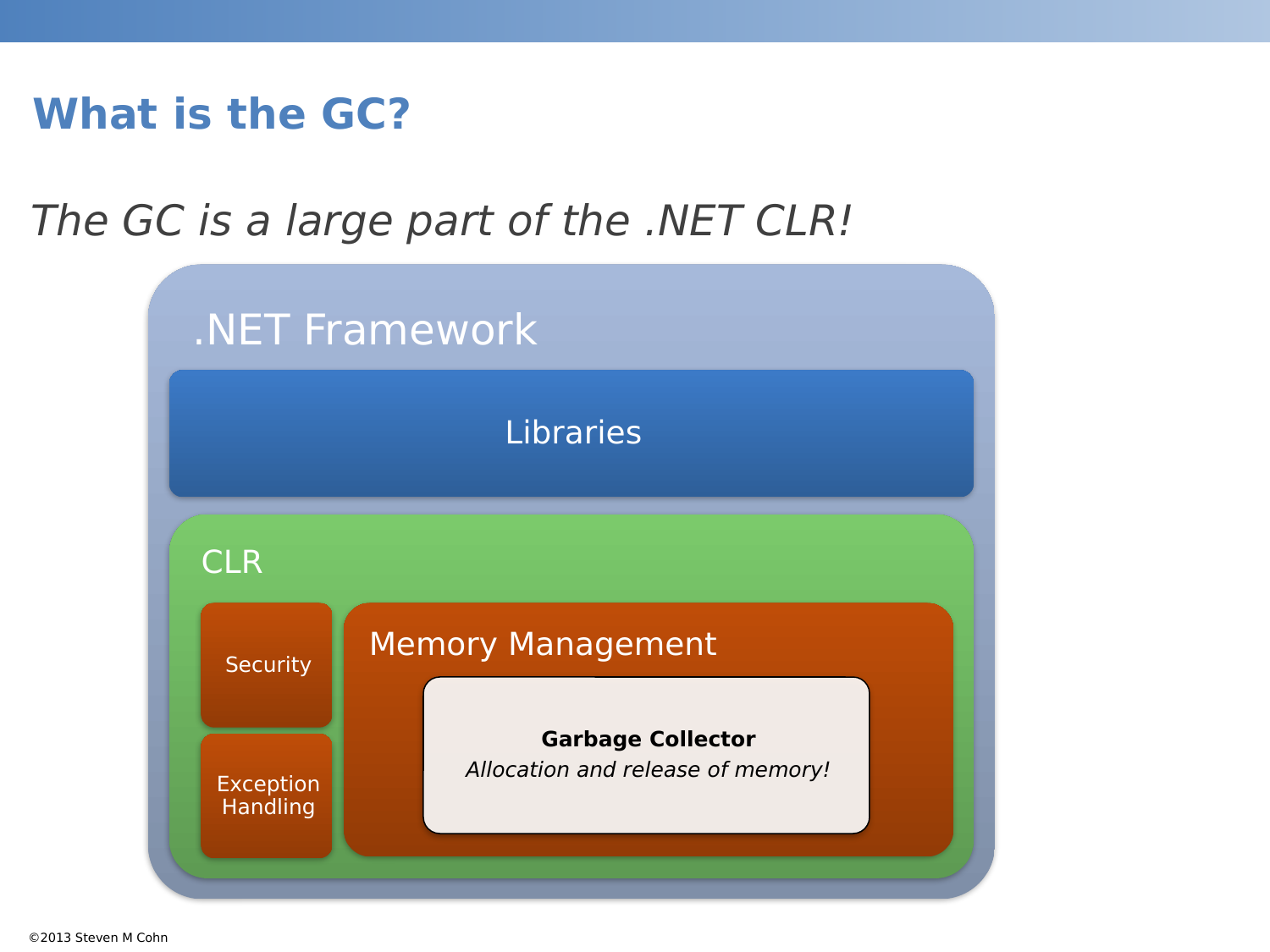

# What is the GC?
The GC is a large part of the .NET CLR!

.NET Framework
Libraries
CLR
Security
Exception Handling
Memory Management
Garbage Collector
Allocation and release of memory!